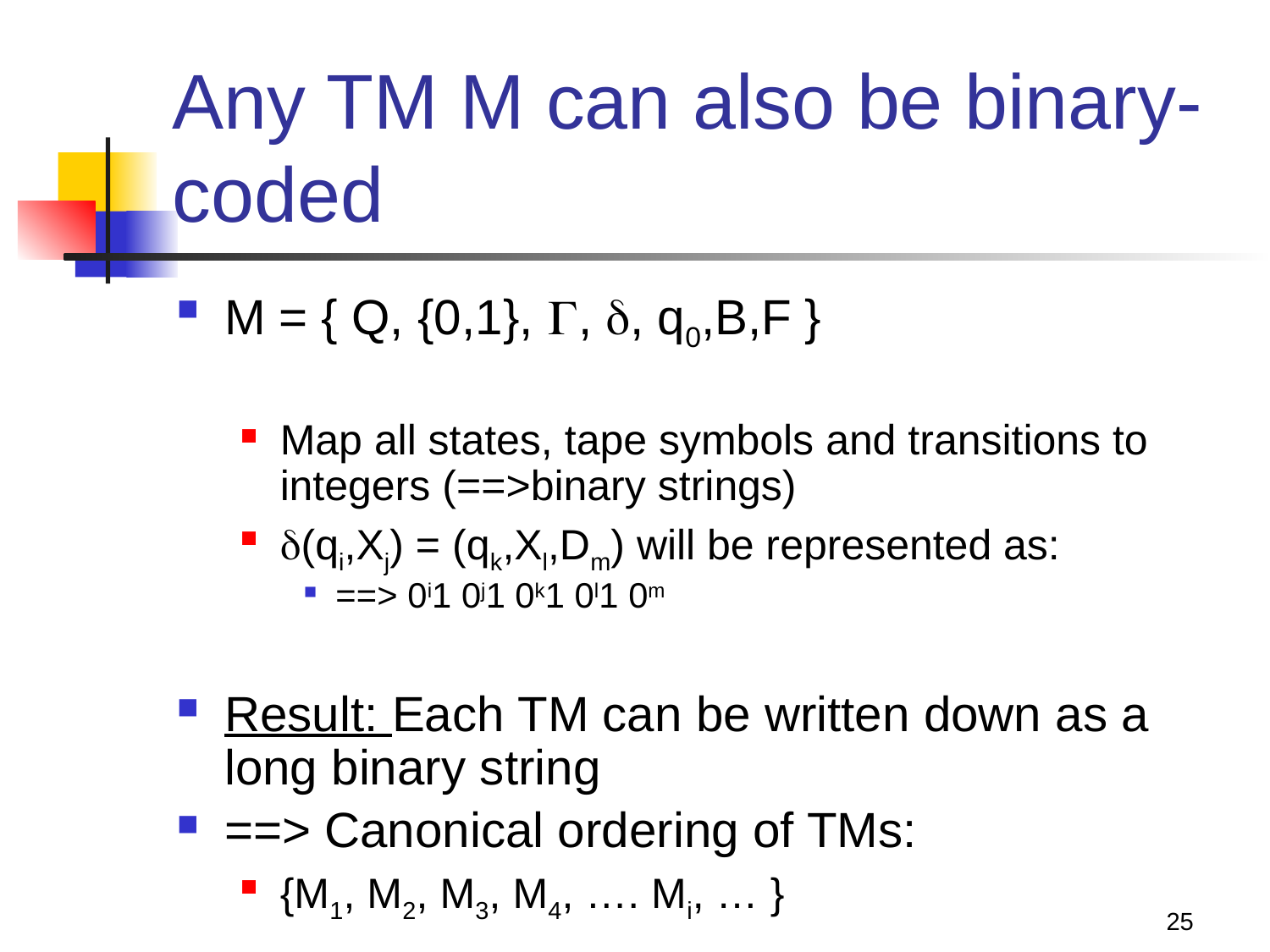

# Any TM M can also be binary-coded
M = { Q, {0,1}, Γ, δ, q0,B,F }

Map all states, tape symbols and transitions to integers (==>binary strings)
δ(qi,Xj) = (qk,Xl,Dm) will be represented as:
==> 0i1 0j1 0k1 0l1 0m

Result: Each TM can be written down as a long binary string
==> Canonical ordering of TMs:
{M1, M2, M3, M4, …. Mi, … }
25